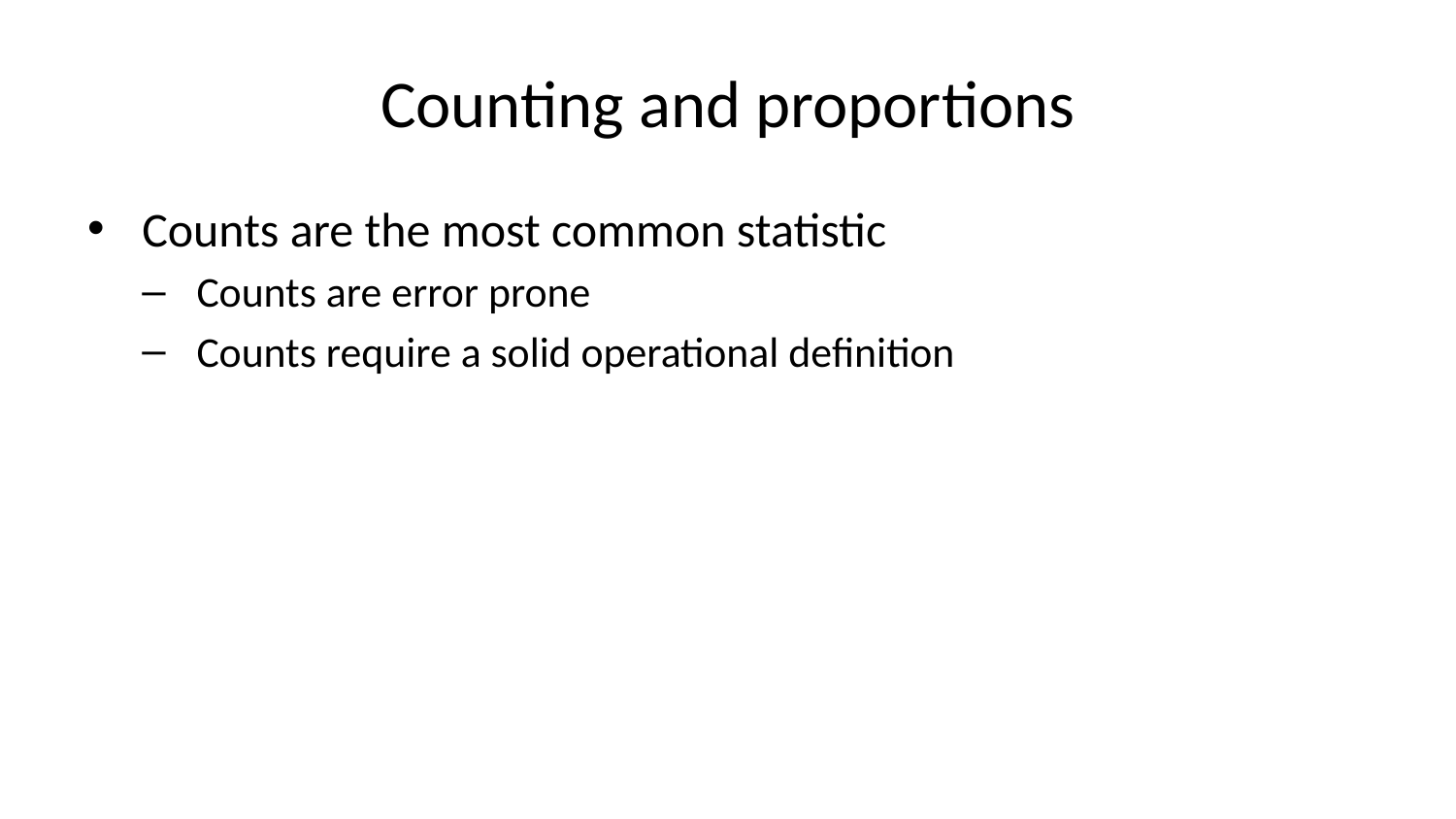

# Counting and proportions
Counts are the most common statistic
Counts are error prone
Counts require a solid operational definition